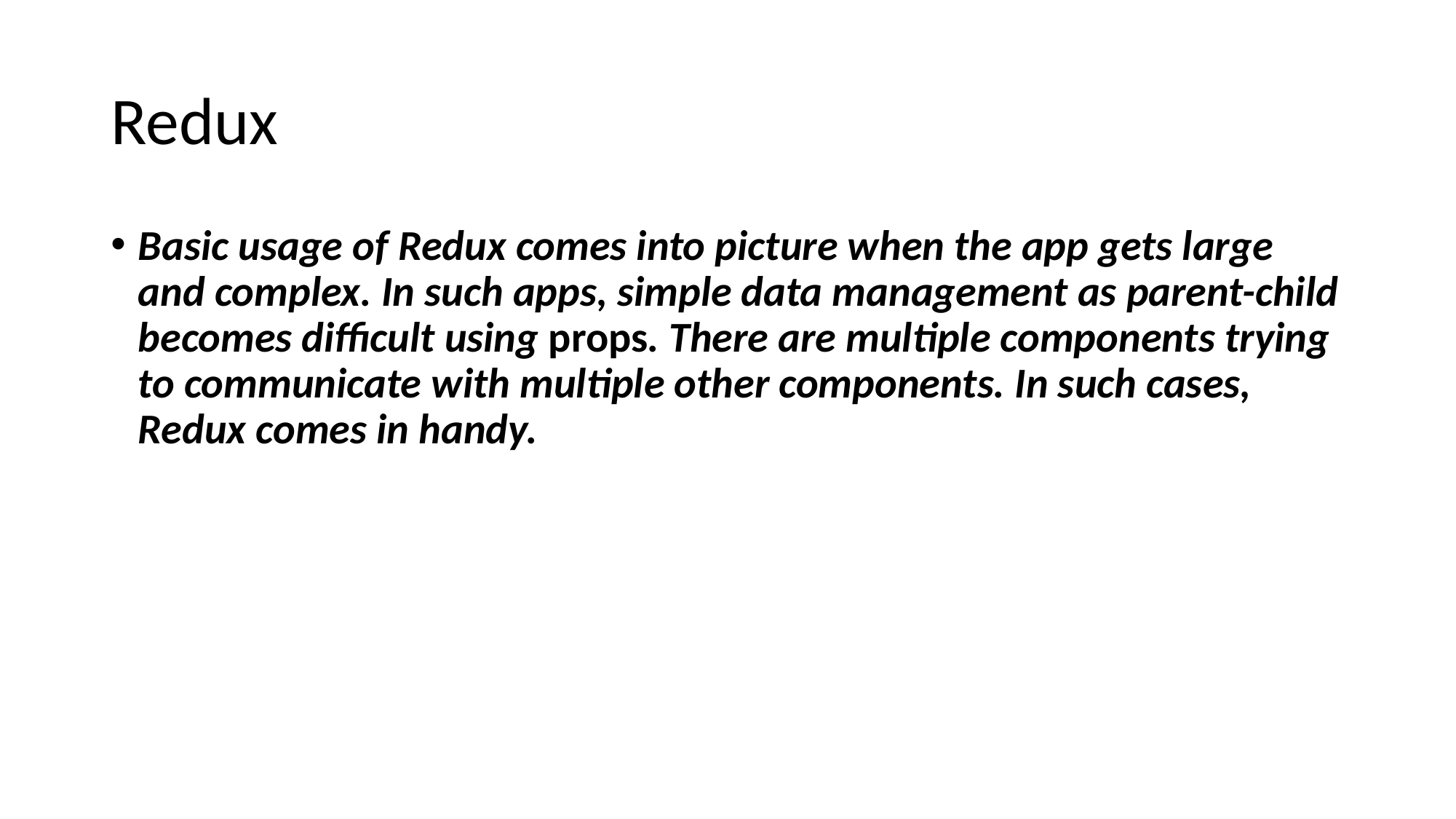

# Redux
Basic usage of Redux comes into picture when the app gets large and complex. In such apps, simple data management as parent-child becomes difficult using props. There are multiple components trying to communicate with multiple other components. In such cases, Redux comes in handy.